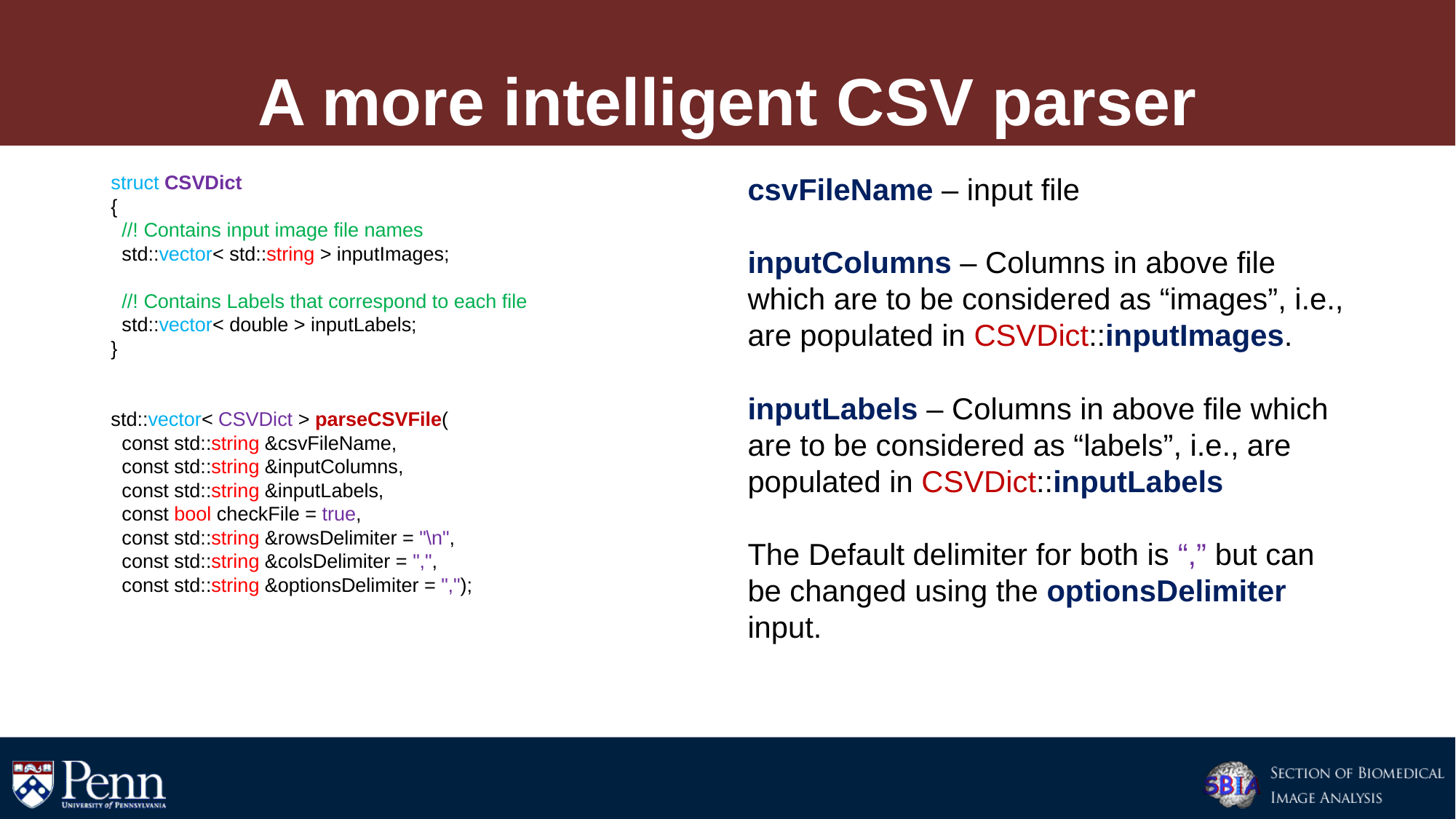

# A more intelligent CSV parser
struct CSVDict
{
  //! Contains input image file names
  std::vector< std::string > inputImages;

  //! Contains Labels that correspond to each file
  std::vector< double > inputLabels;};
}

std::vector< CSVDict > parseCSVFile(
  const std::string &csvFileName,
  const std::string &inputColumns,
  const std::string &inputLabels,
  const bool checkFile = true,
  const std::string &rowsDelimiter = "\n",
  const std::string &colsDelimiter = ",",
  const std::string &optionsDelimiter = ",");
csvFileName – input file

inputColumns – Columns in above file which are to be considered as “images”, i.e., are populated in CSVDict::inputImages.

inputLabels – Columns in above file which are to be considered as “labels”, i.e., are populated in CSVDict::inputLabels

The Default delimiter for both is “,” but can be changed using the optionsDelimiter input.